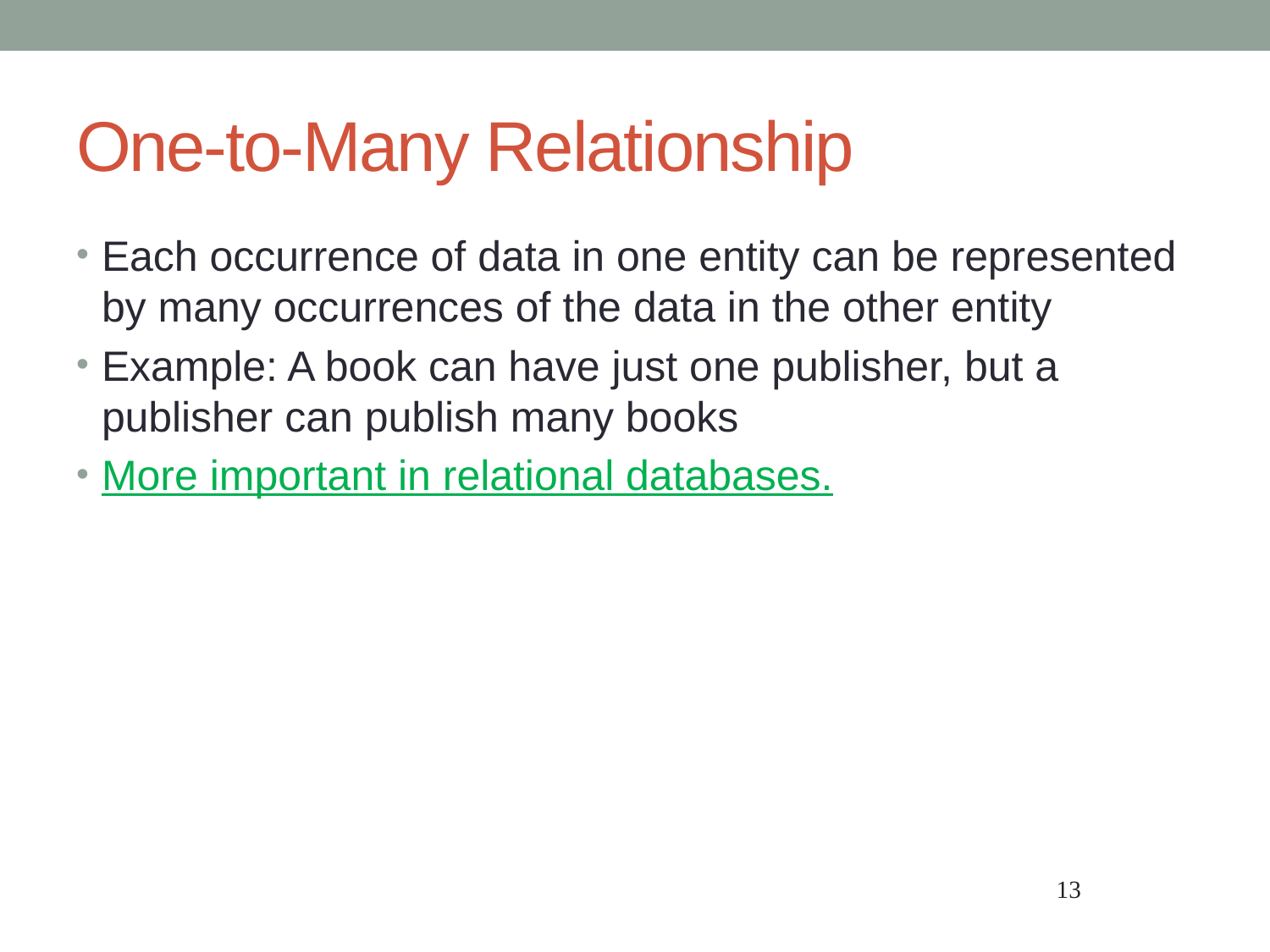

# One-to-Many Relationship
Each occurrence of data in one entity can be represented by many occurrences of the data in the other entity
Example: A book can have just one publisher, but a publisher can publish many books
More important in relational databases.
13